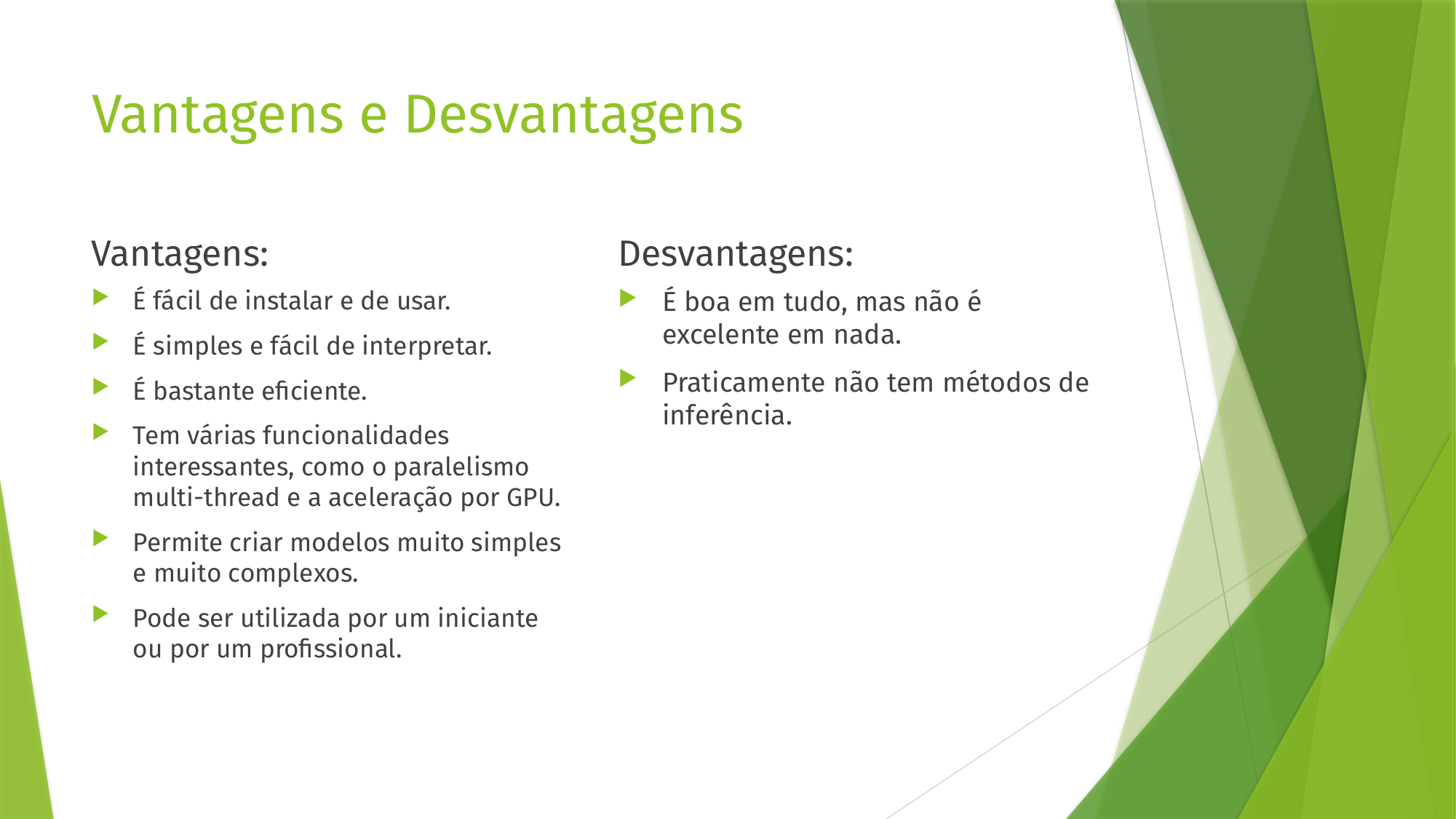

# Vantagens e Desvantagens
Vantagens:
Desvantagens:
É boa em tudo, mas não é excelente em nada.
Praticamente não tem métodos de inferência.
É fácil de instalar e de usar.
É simples e fácil de interpretar.
É bastante eficiente.
Tem várias funcionalidades interessantes, como o paralelismo multi-thread e a aceleração por GPU.
Permite criar modelos muito simples e muito complexos.
Pode ser utilizada por um iniciante ou por um profissional.